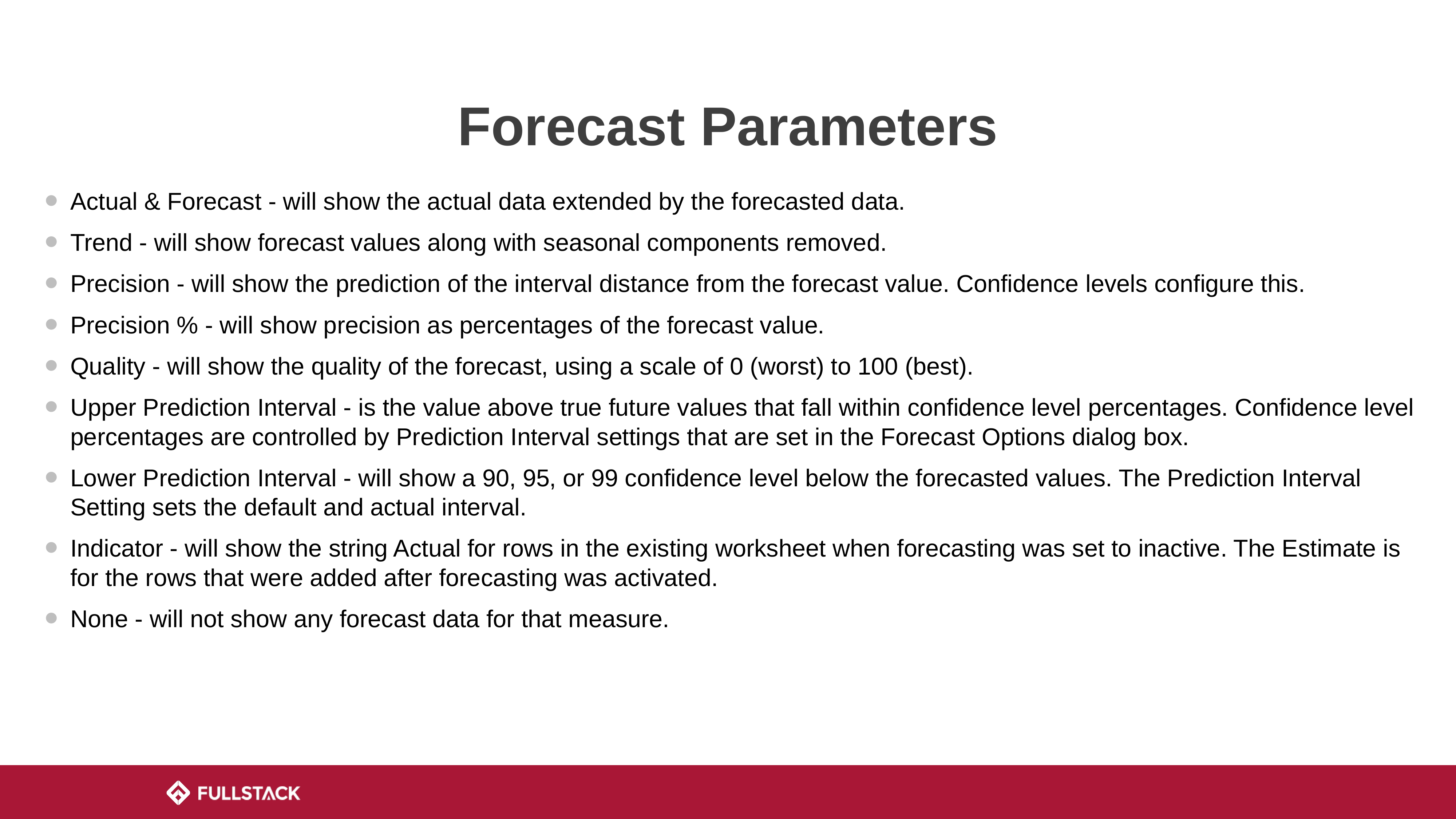

# Forecast Parameters
Actual & Forecast - will show the actual data extended by the forecasted data.
Trend - will show forecast values along with seasonal components removed.
Precision - will show the prediction of the interval distance from the forecast value. Confidence levels configure this.
Precision % - will show precision as percentages of the forecast value.
Quality - will show the quality of the forecast, using a scale of 0 (worst) to 100 (best).
Upper Prediction Interval - is the value above true future values that fall within confidence level percentages. Confidence level percentages are controlled by Prediction Interval settings that are set in the Forecast Options dialog box.
Lower Prediction Interval - will show a 90, 95, or 99 confidence level below the forecasted values. The Prediction Interval Setting sets the default and actual interval.
Indicator - will show the string Actual for rows in the existing worksheet when forecasting was set to inactive. The Estimate is for the rows that were added after forecasting was activated.
None - will not show any forecast data for that measure.